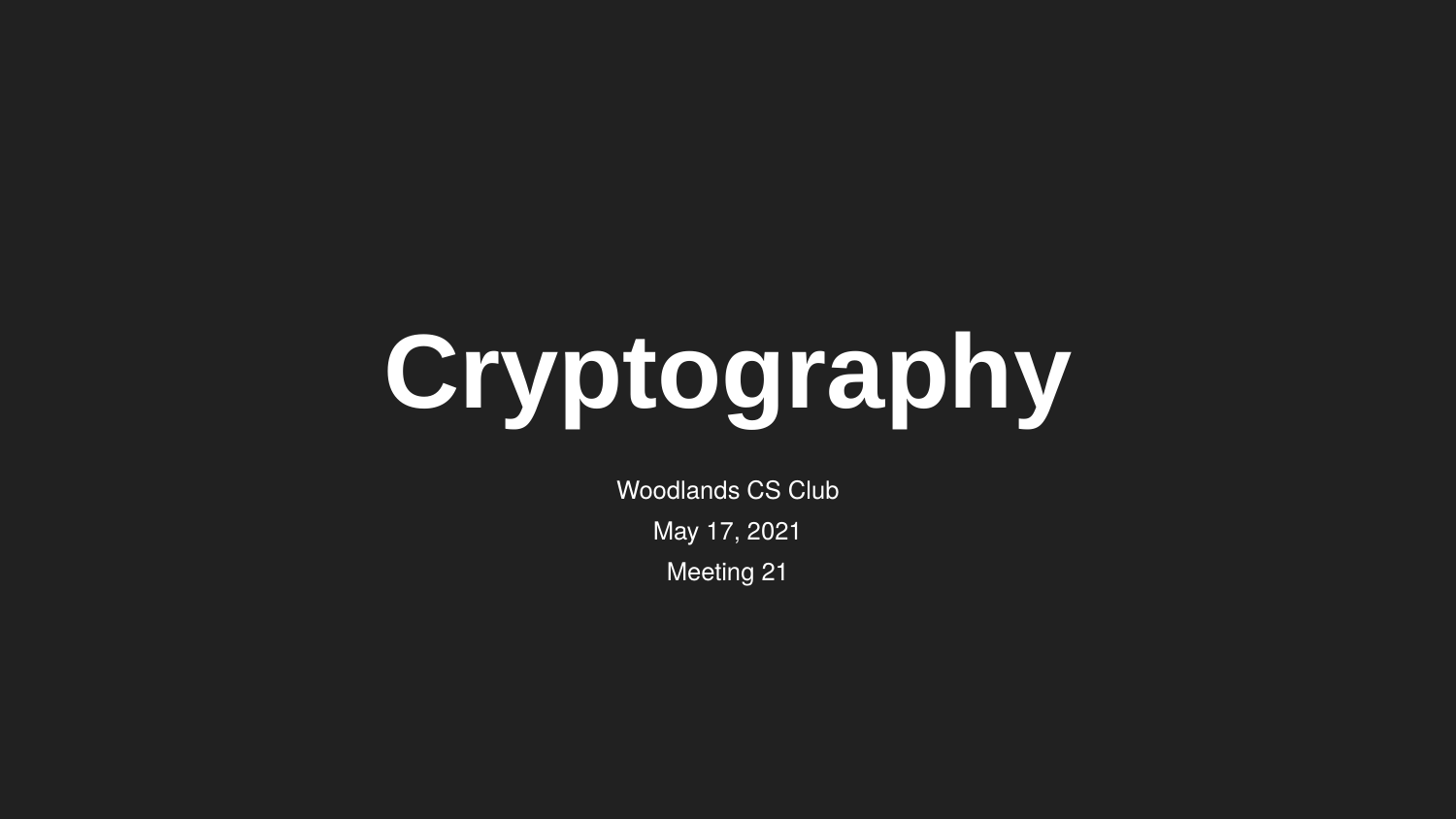

# Cryptography
Woodlands CS Club
May 17, 2021
Meeting 21